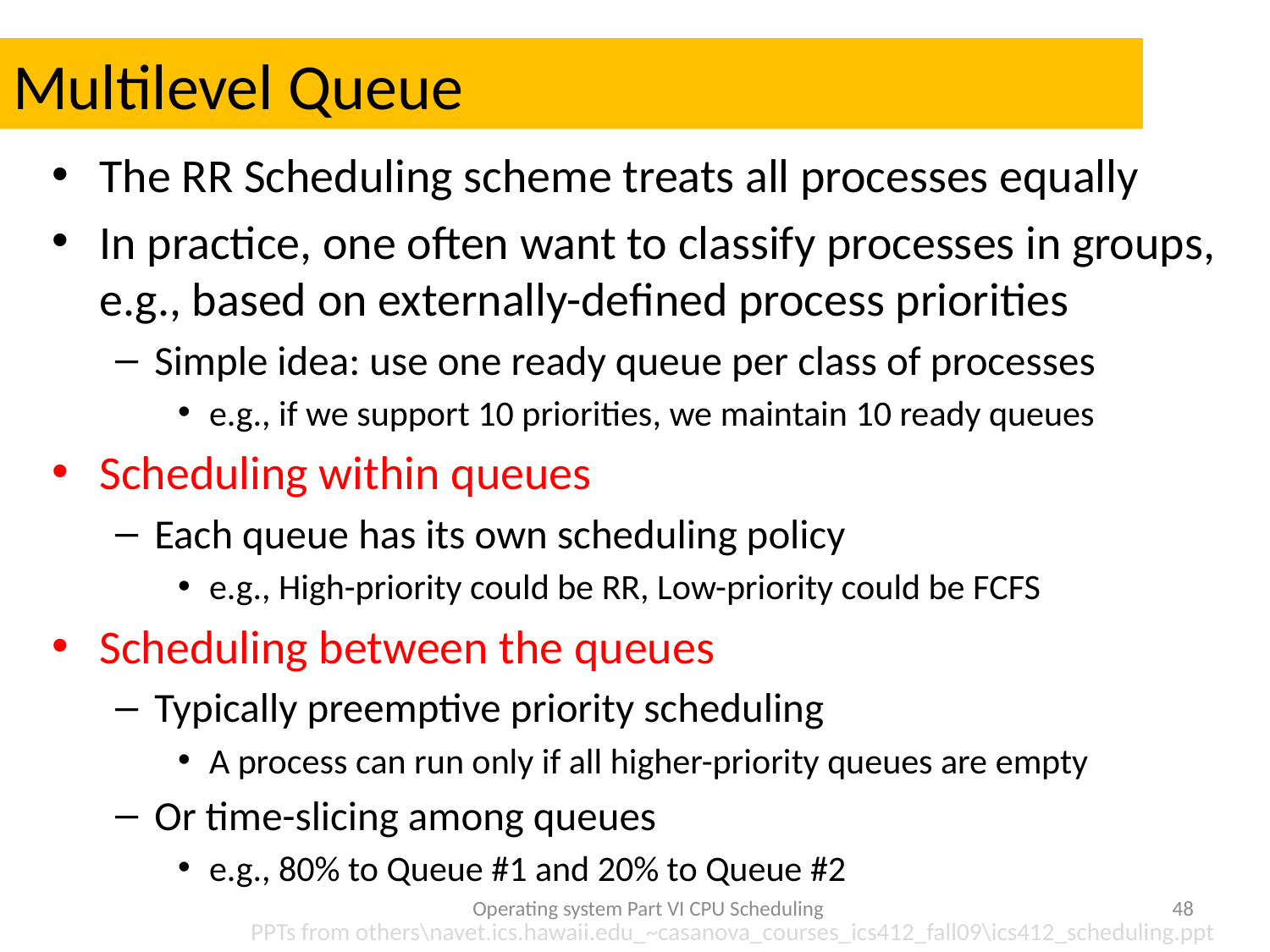

# Multilevel Queue
The RR Scheduling scheme treats all processes equally
In practice, one often want to classify processes in groups, e.g., based on externally-defined process priorities
Simple idea: use one ready queue per class of processes
e.g., if we support 10 priorities, we maintain 10 ready queues
Scheduling within queues
Each queue has its own scheduling policy
e.g., High-priority could be RR, Low-priority could be FCFS
Scheduling between the queues
Typically preemptive priority scheduling
A process can run only if all higher-priority queues are empty
Or time-slicing among queues
e.g., 80% to Queue #1 and 20% to Queue #2
Operating system Part VI CPU Scheduling
48
PPTs from others\navet.ics.hawaii.edu_~casanova_courses_ics412_fall09\ics412_scheduling.ppt